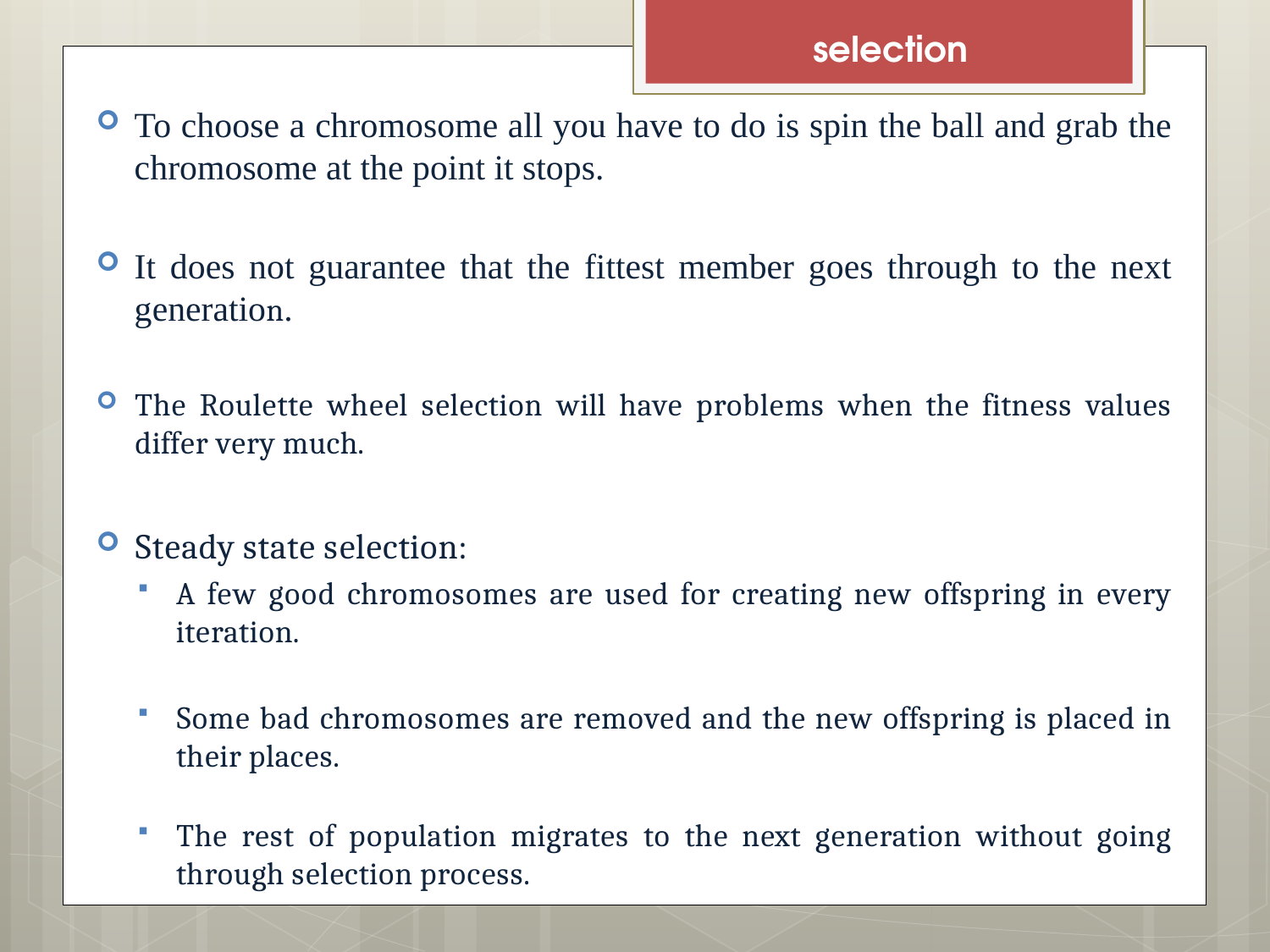

selection
To choose a chromosome all you have to do is spin the ball and grab the chromosome at the point it stops.

It does not guarantee that the fittest member goes through to the next generation.

The Roulette wheel selection will have problems when the fitness values differ very much.

Steady state selection:
A few good chromosomes are used for creating new offspring in every iteration.

Some bad chromosomes are removed and the new offspring is placed in their places.

The rest of population migrates to the next generation without going through selection process.